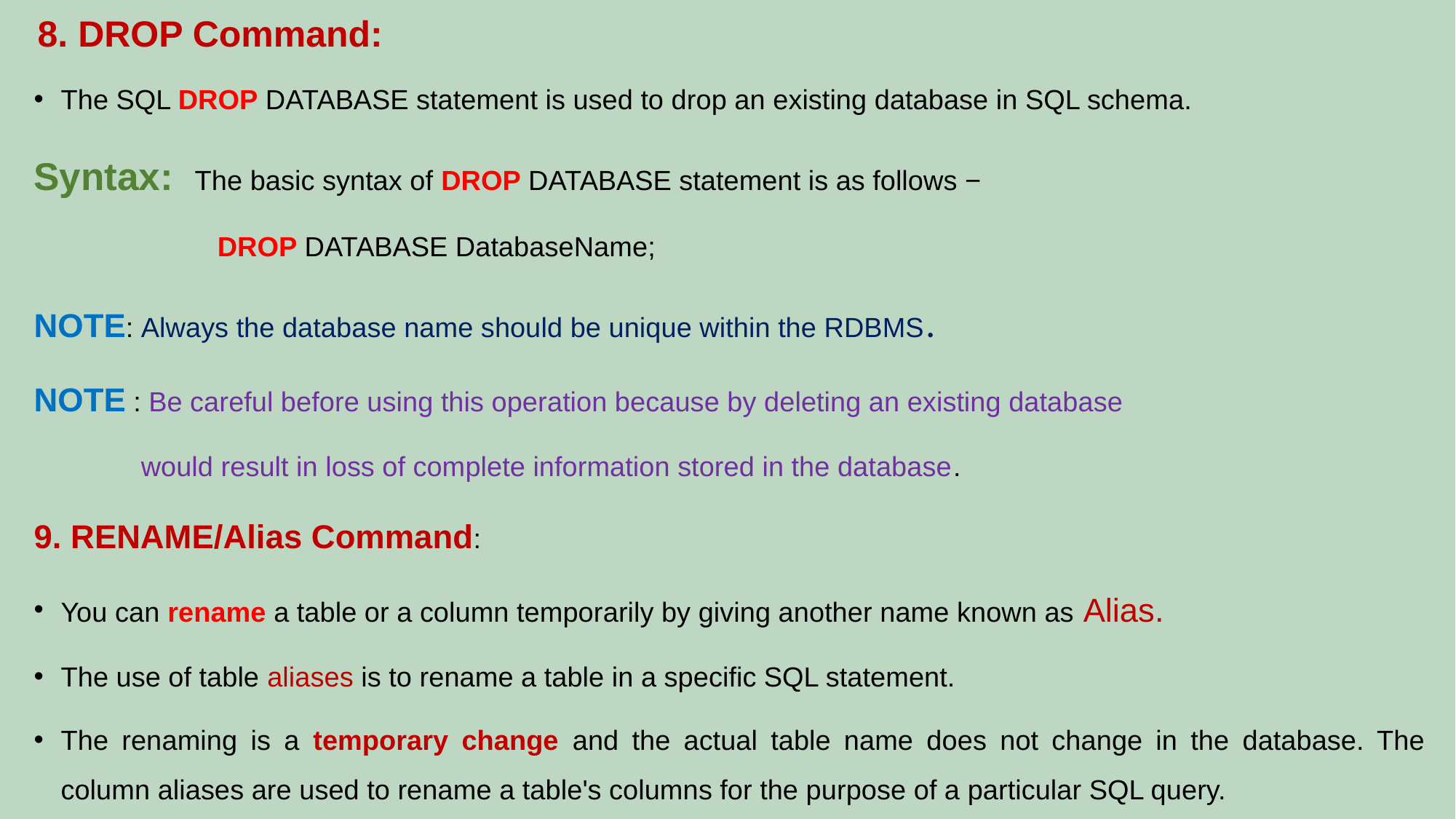

# 8. DROP Command:
The SQL DROP DATABASE statement is used to drop an existing database in SQL schema.
Syntax:  The basic syntax of DROP DATABASE statement is as follows −
                        DROP DATABASE DatabaseName;
NOTE: Always the database name should be unique within the RDBMS.
NOTE : Be careful before using this operation because by deleting an existing database
              would result in loss of complete information stored in the database.
9. RENAME/Alias Command:
You can rename a table or a column temporarily by giving another name known as Alias.
The use of table aliases is to rename a table in a specific SQL statement.
The renaming is a temporary change and the actual table name does not change in the database. The column aliases are used to rename a table's columns for the purpose of a particular SQL query.